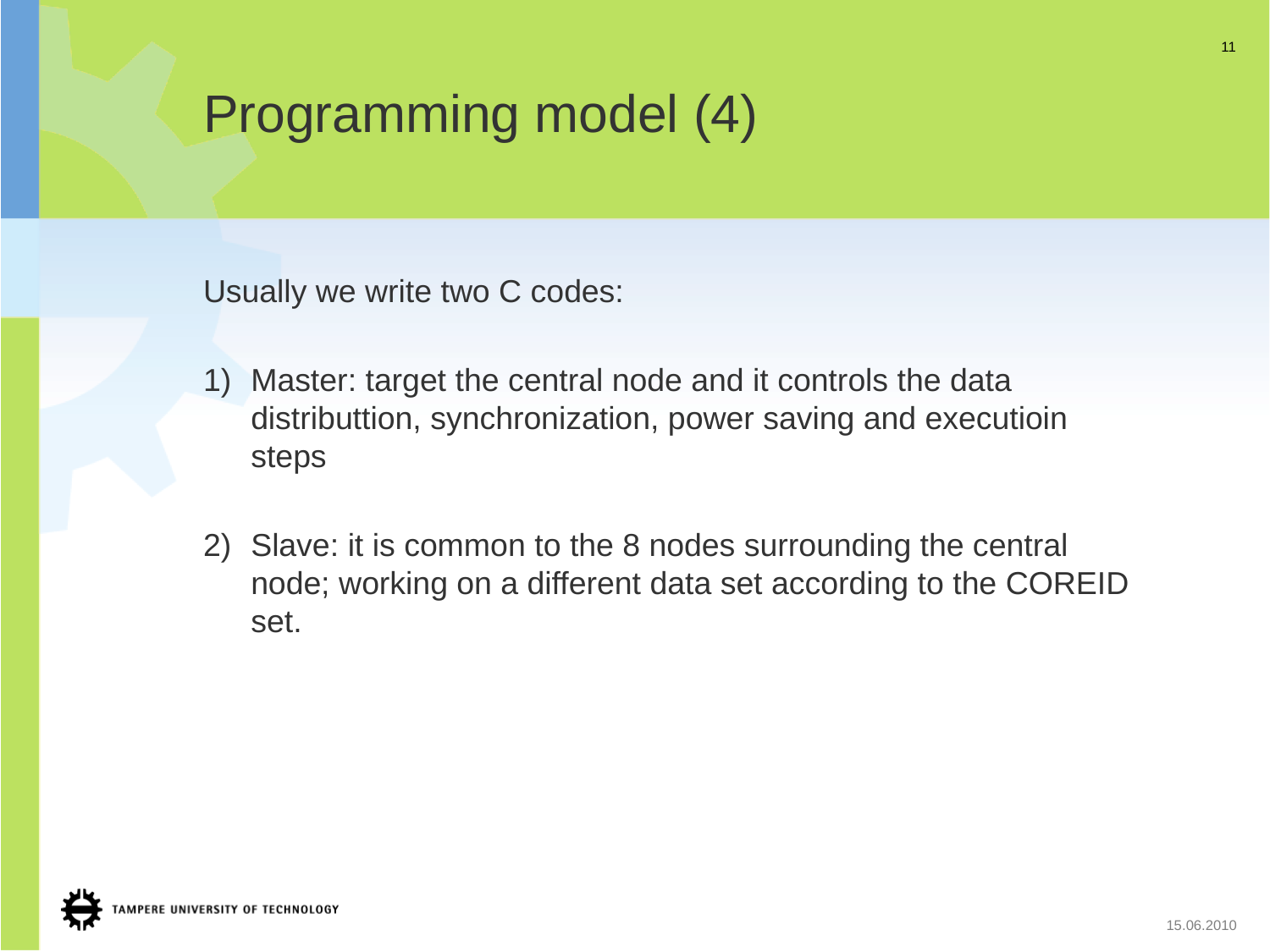

# Programming model (4)
11
Usually we write two C codes:

Master: target the central node and it controls the data distributtion, synchronization, power saving and executioin steps

Slave: it is common to the 8 nodes surrounding the central node; working on a different data set according to the COREID set.

15.06.2010